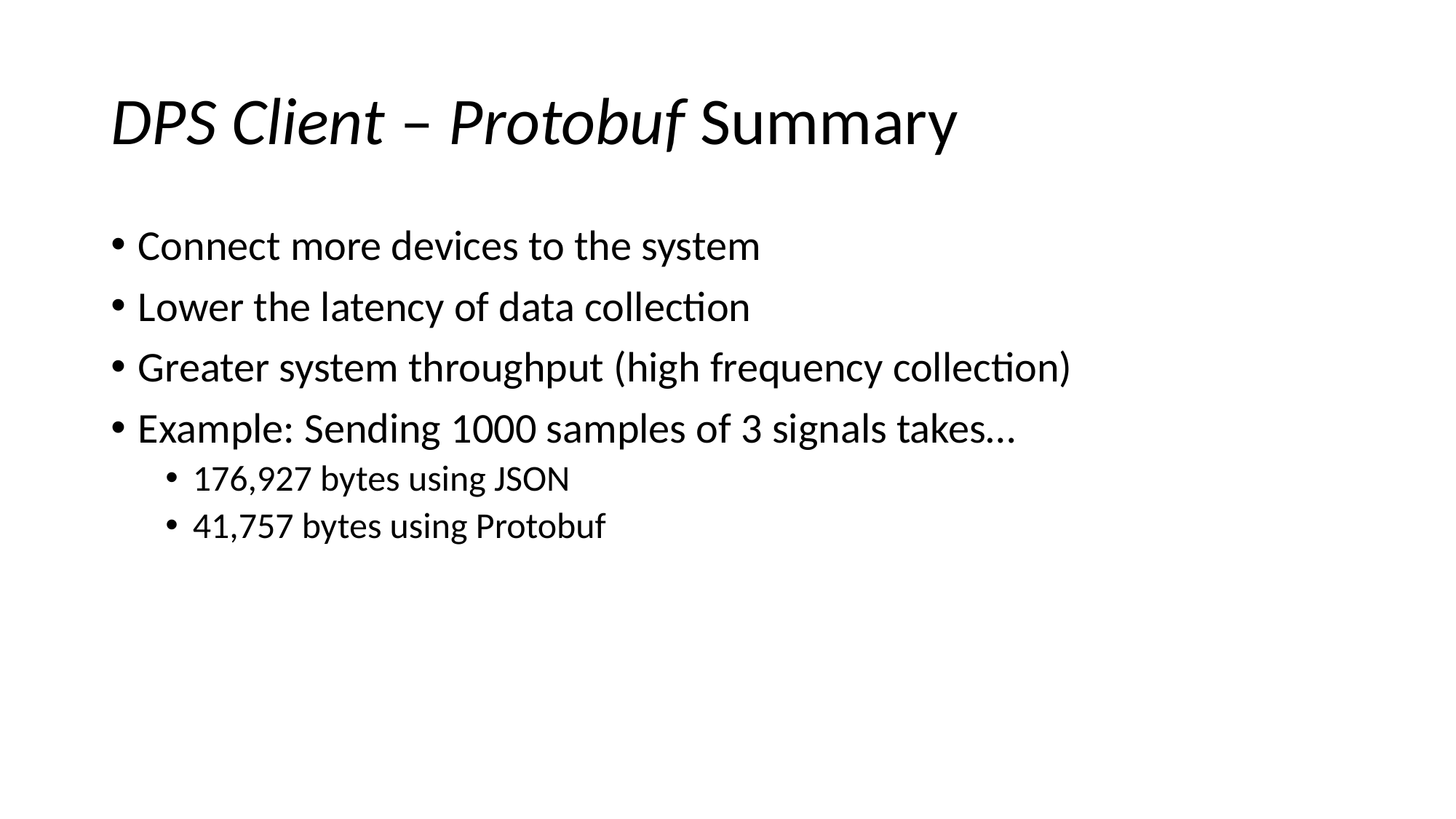

# DPS Client – Protobuf Summary
Connect more devices to the system
Lower the latency of data collection
Greater system throughput (high frequency collection)
Example: Sending 1000 samples of 3 signals takes…
176,927 bytes using JSON
41,757 bytes using Protobuf